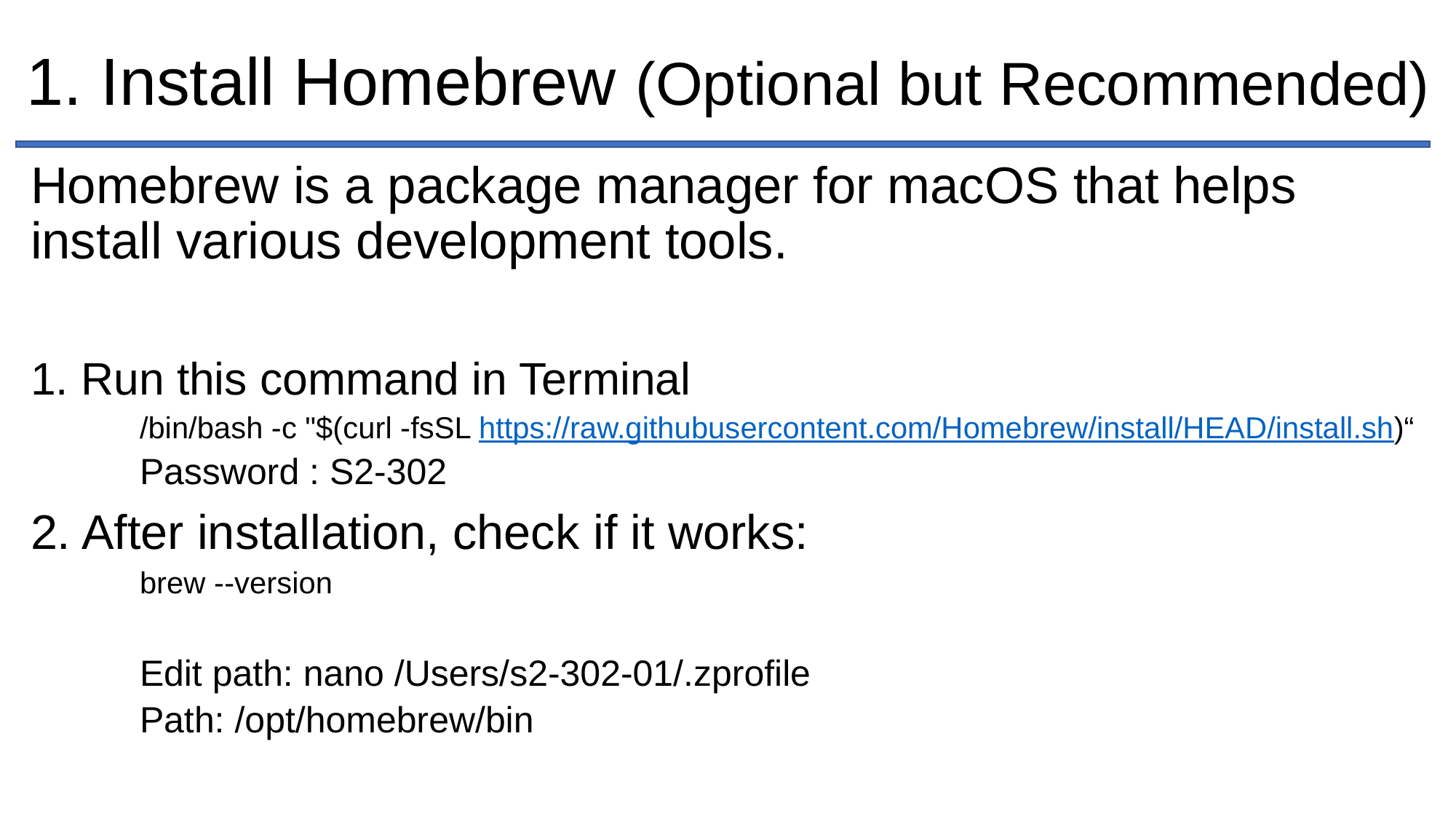

# 1. Install Homebrew (Optional but Recommended)

Homebrew is a package manager for macOS that helps install various development tools.

1. Run this command in Terminal
/bin/bash -c "$(curl -fsSL https://raw.githubusercontent.com/Homebrew/install/HEAD/install.sh)“
Password : S2-302
2. After installation, check if it works:
brew --version

Edit path: nano /Users/s2-302-01/.zprofile
Path: /opt/homebrew/bin